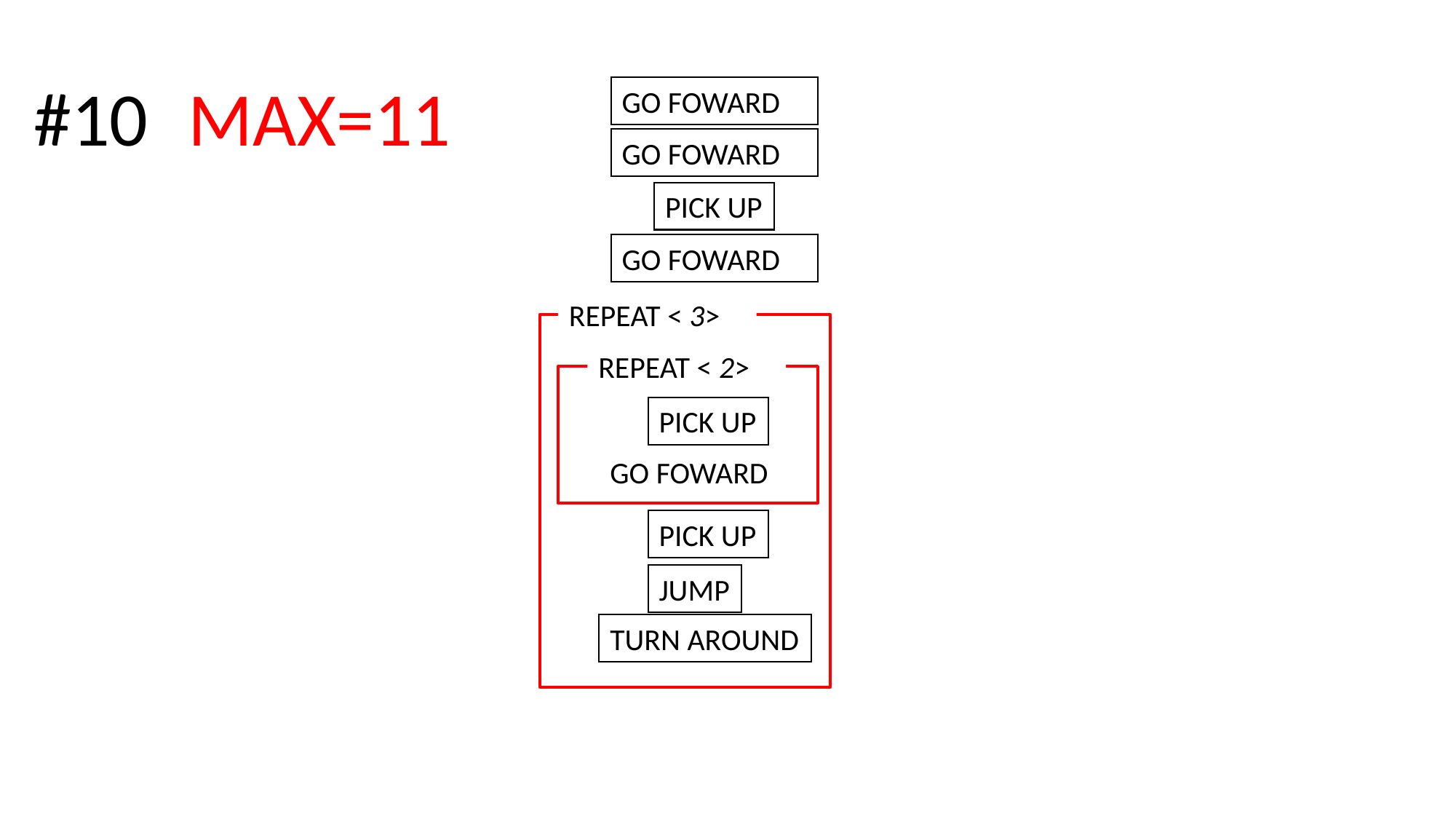

#10
MAX=11
GO FOWARD
GO FOWARD
PICK UP
GO FOWARD
REPEAT < 3>

REPEAT < 2>

PICK UP
GO FOWARD
PICK UP
JUMP
TURN AROUND